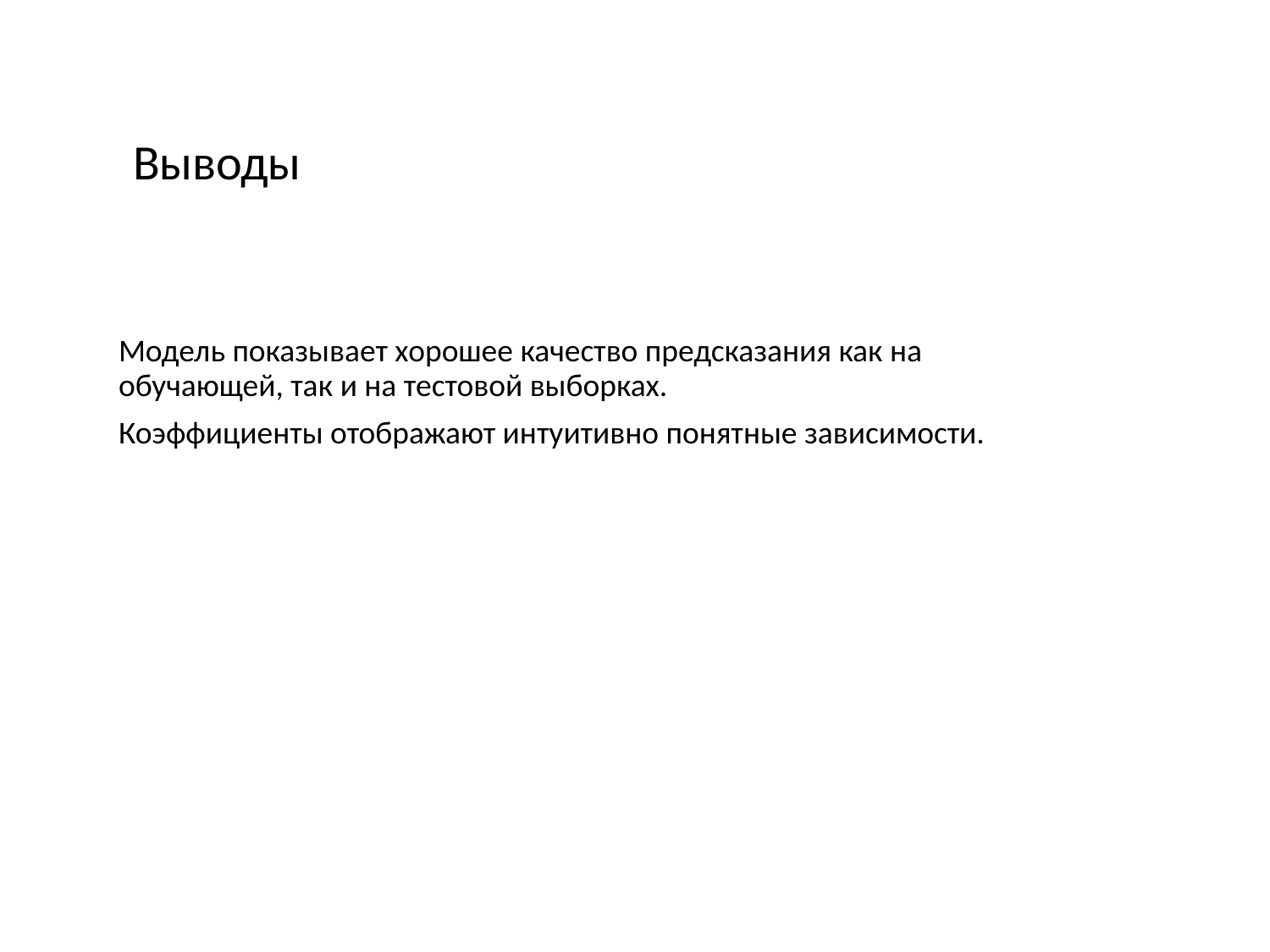

# Выводы
Модель показывает хорошее качество предсказания как на обучающей, так и на тестовой выборках.
Коэффициенты отображают интуитивно понятные зависимости.